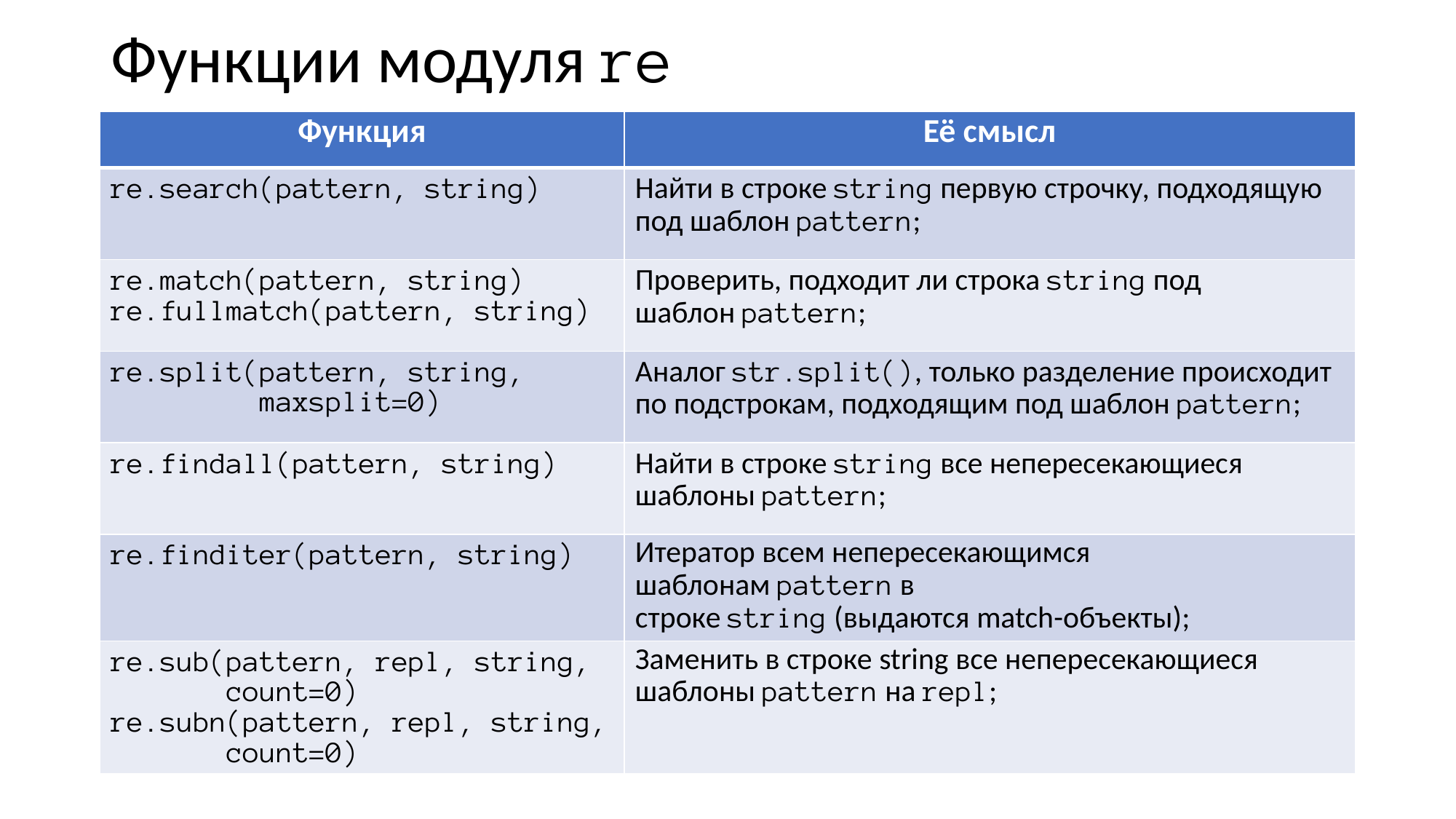

# Функции модуля re
| Функция | Её смысл |
| --- | --- |
| re.search(pattern, string) | Найти в строке string первую строчку, подходящую под шаблон pattern; |
| re.match(pattern, string) re.fullmatch(pattern, string) | Проверить, подходит ли строка string под шаблон pattern; |
| re.split(pattern, string, maxsplit=0) | Аналог str.split(), только разделение происходит по подстрокам, подходящим под шаблон pattern; |
| re.findall(pattern, string) | Найти в строке string все непересекающиеся шаблоны pattern; |
| re.finditer(pattern, string) | Итератор всем непересекающимся шаблонам pattern в строке string (выдаются match-объекты); |
| re.sub(pattern, repl, string, count=0) re.subn(pattern, repl, string, count=0) | Заменить в строке string все непересекающиеся шаблоны pattern на repl; |